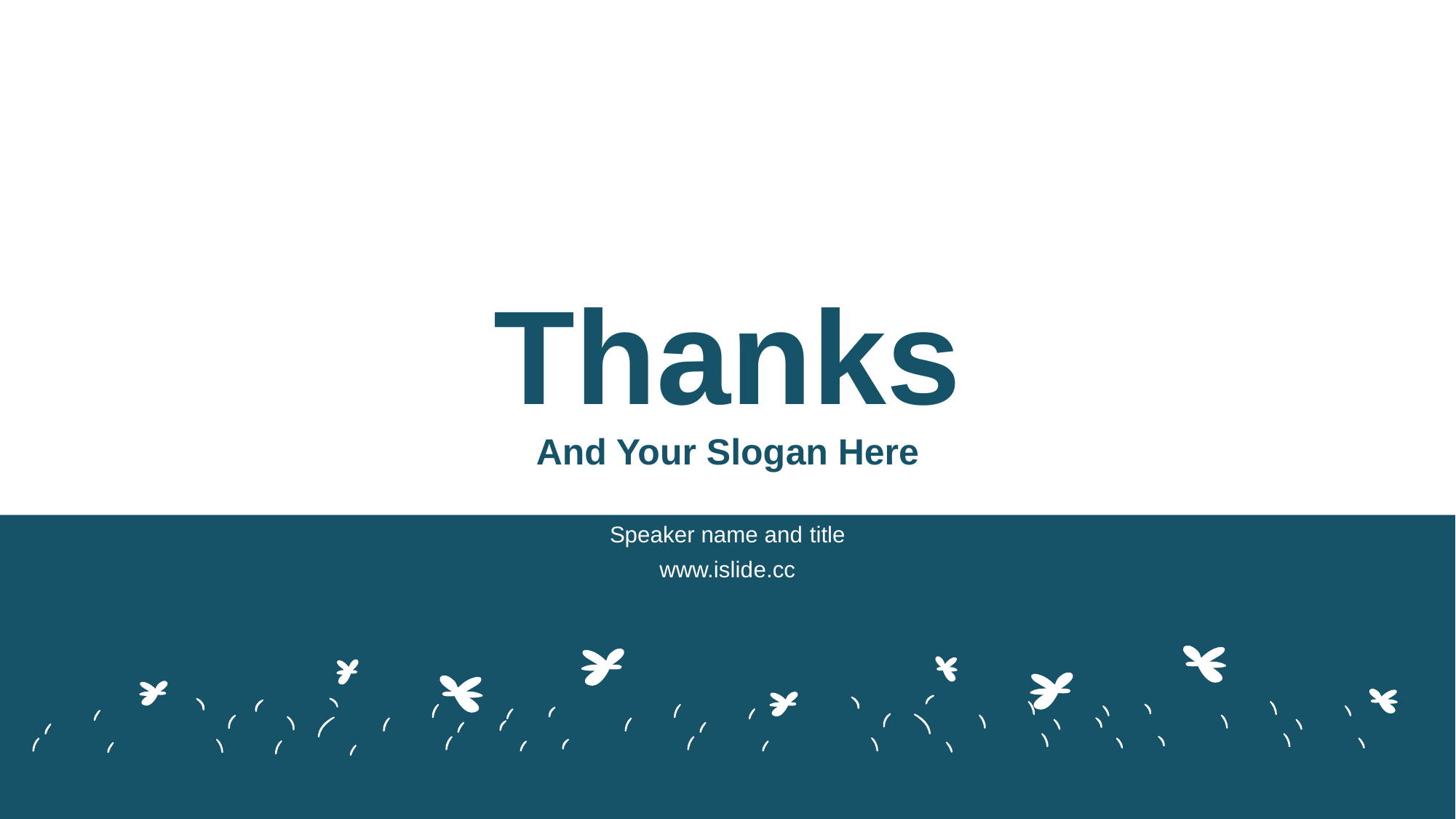

# Thanks And Your Slog an Here
Speaker name and  title
www.islid e.cc